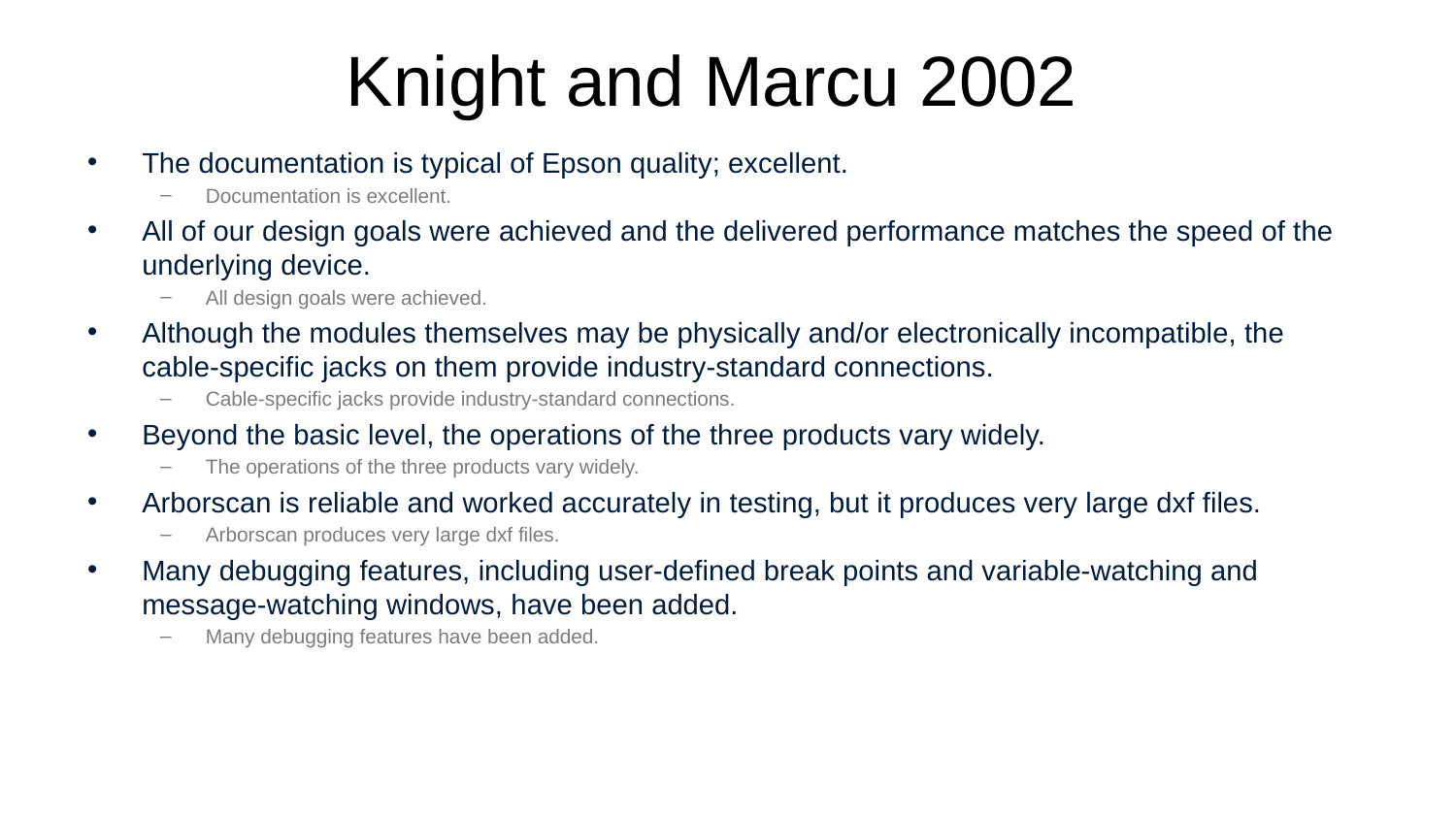

# Knight and Marcu 2002
The documentation is typical of Epson quality; excellent.
Documentation is excellent.
All of our design goals were achieved and the delivered performance matches the speed of the underlying device.
All design goals were achieved.
Although the modules themselves may be physically and/or electronically incompatible, the cable-specific jacks on them provide industry-standard connections.
Cable-specific jacks provide industry-standard connections.
Beyond the basic level, the operations of the three products vary widely.
The operations of the three products vary widely.
Arborscan is reliable and worked accurately in testing, but it produces very large dxf files.
Arborscan produces very large dxf files.
Many debugging features, including user-defined break points and variable-watching and message-watching windows, have been added.
Many debugging features have been added.